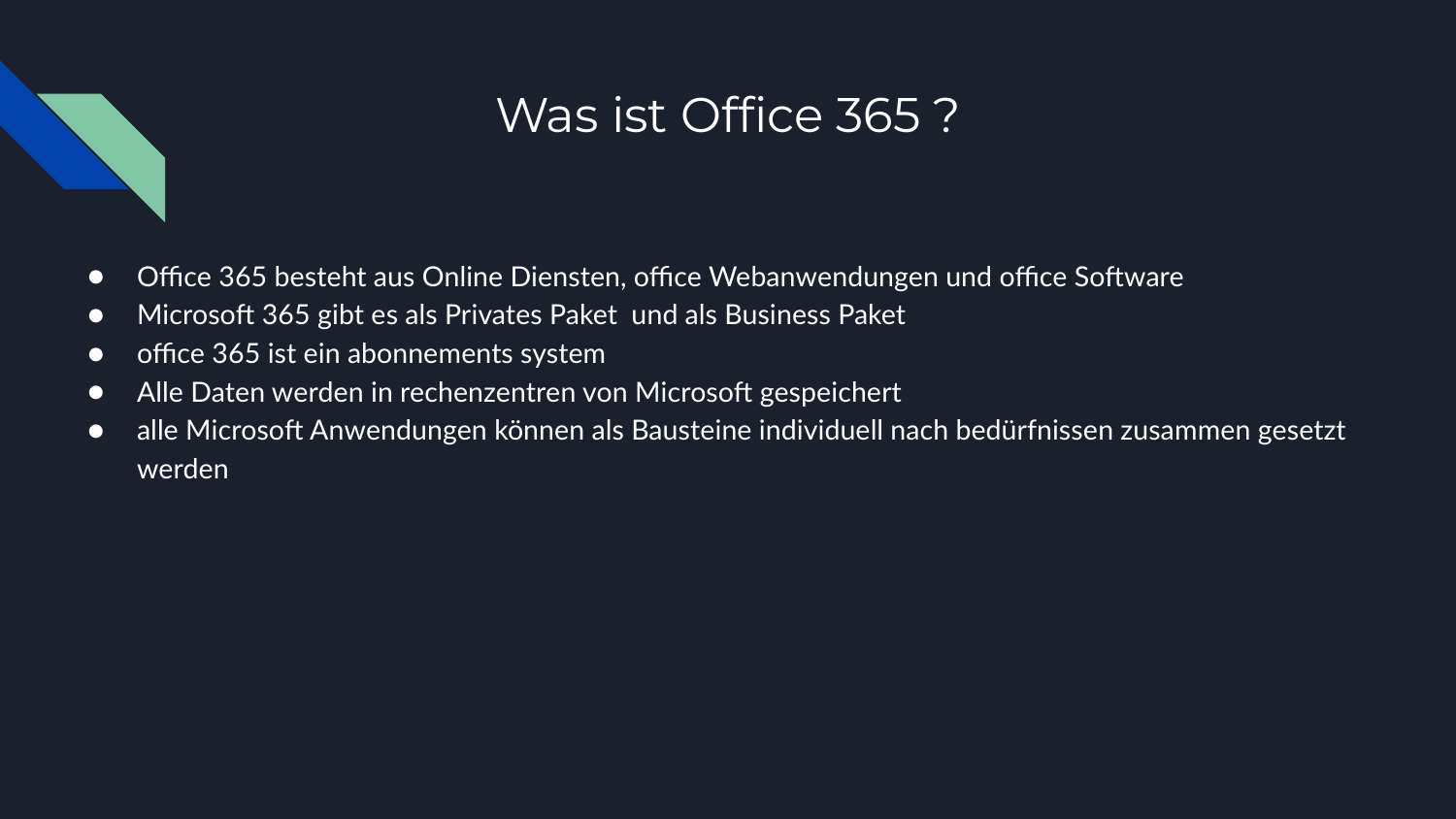

# Was ist Office 365 ?

Office 365 besteht aus Online Diensten, office Webanwendungen und office Software
Microsoft 365 gibt es als Privates Paket  und als Business Paket
office 365 ist ein abonnements system
Alle Daten werden in rechenzentren von Microsoft gespeichert
alle Microsoft Anwendungen können als Bausteine individuell nach bedürfnissen zusammen gesetzt werden